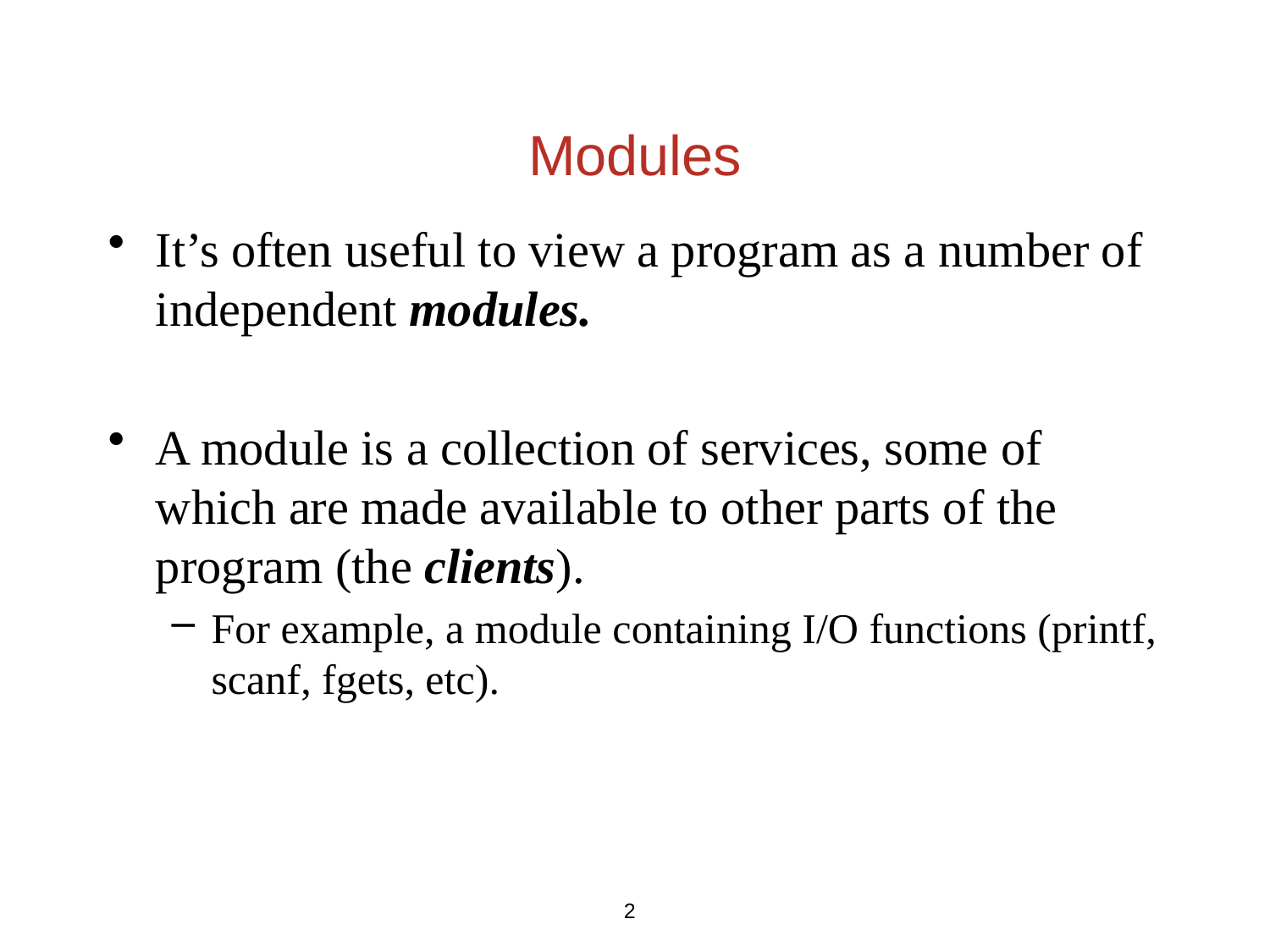

# Modules
It’s often useful to view a program as a number of independent modules.

A module is a collection of services, some of which are made available to other parts of the program (the clients).
For example, a module containing I/O functions (printf, scanf, fgets, etc).

2